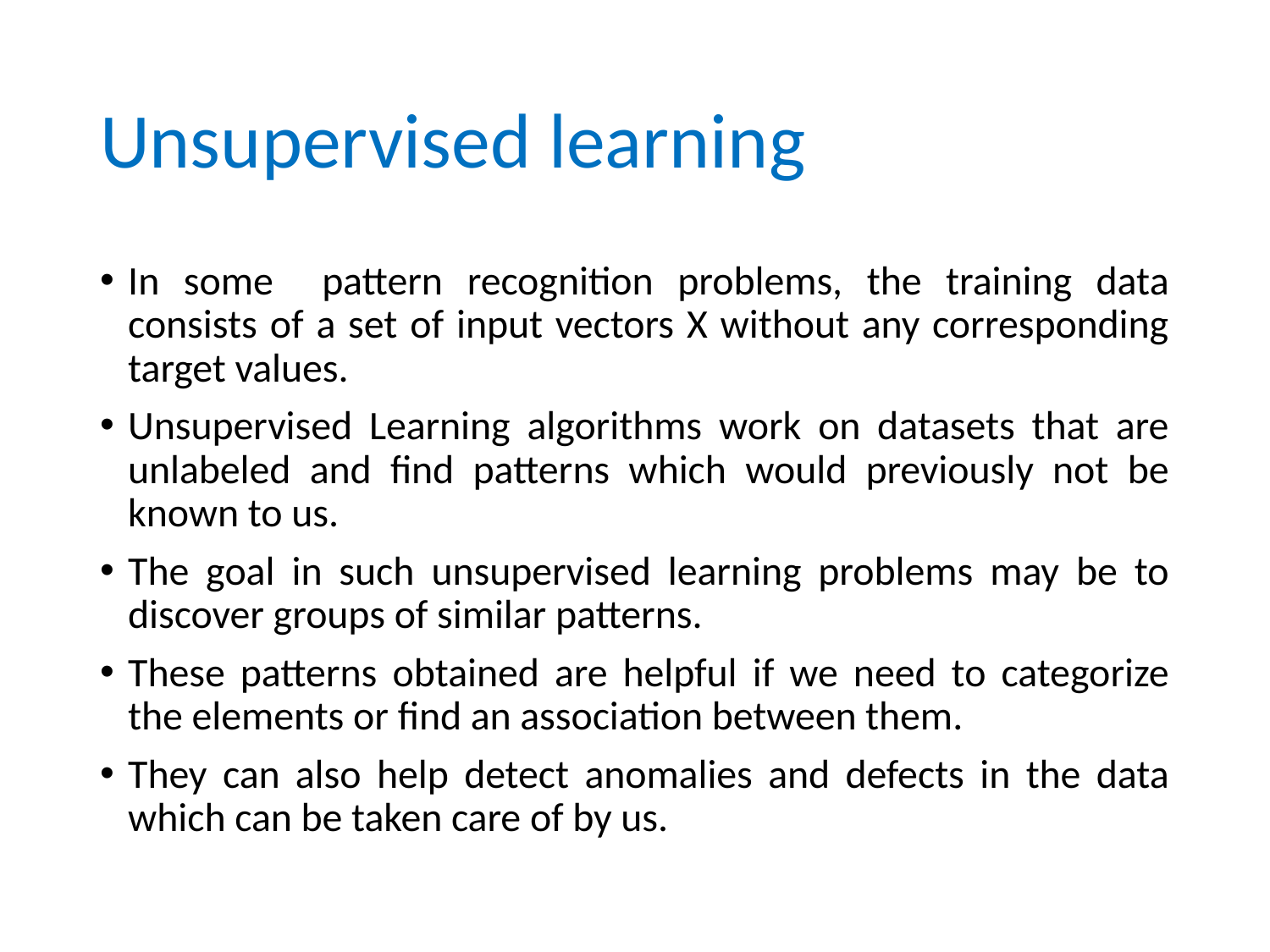

# Unsupervised learning
In some  pattern recognition problems, the training data consists of a set of input vectors X without any corresponding target values.
Unsupervised Learning algorithms work on datasets that are unlabeled and find patterns which would previously not be known to us.
The goal in such unsupervised learning problems may be to discover groups of similar patterns.
These patterns obtained are helpful if we need to categorize the elements or find an association between them.
They can also help detect anomalies and defects in the data which can be taken care of by us.